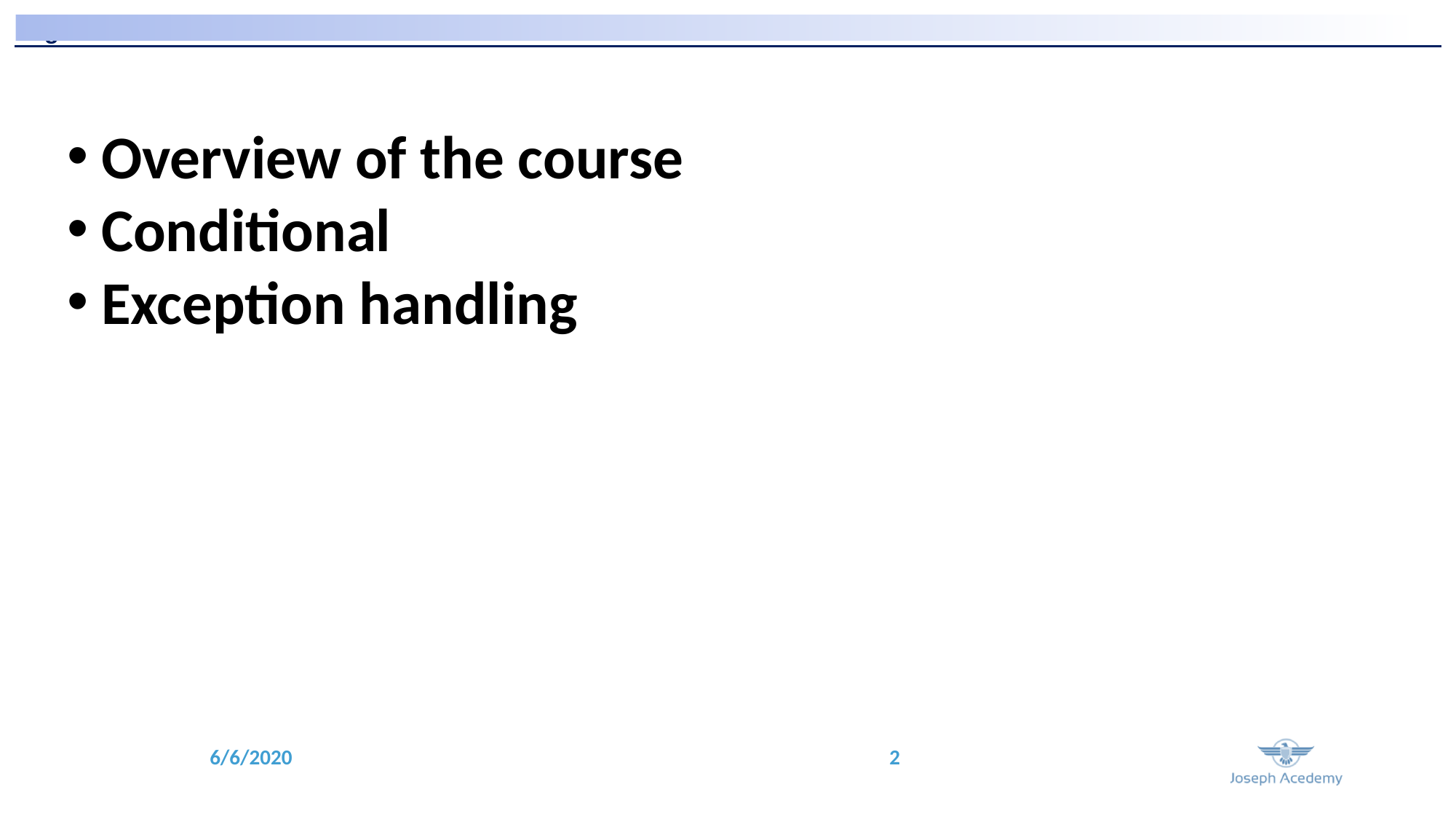

Agenda

Overview of the course
Conditional
Exception handling